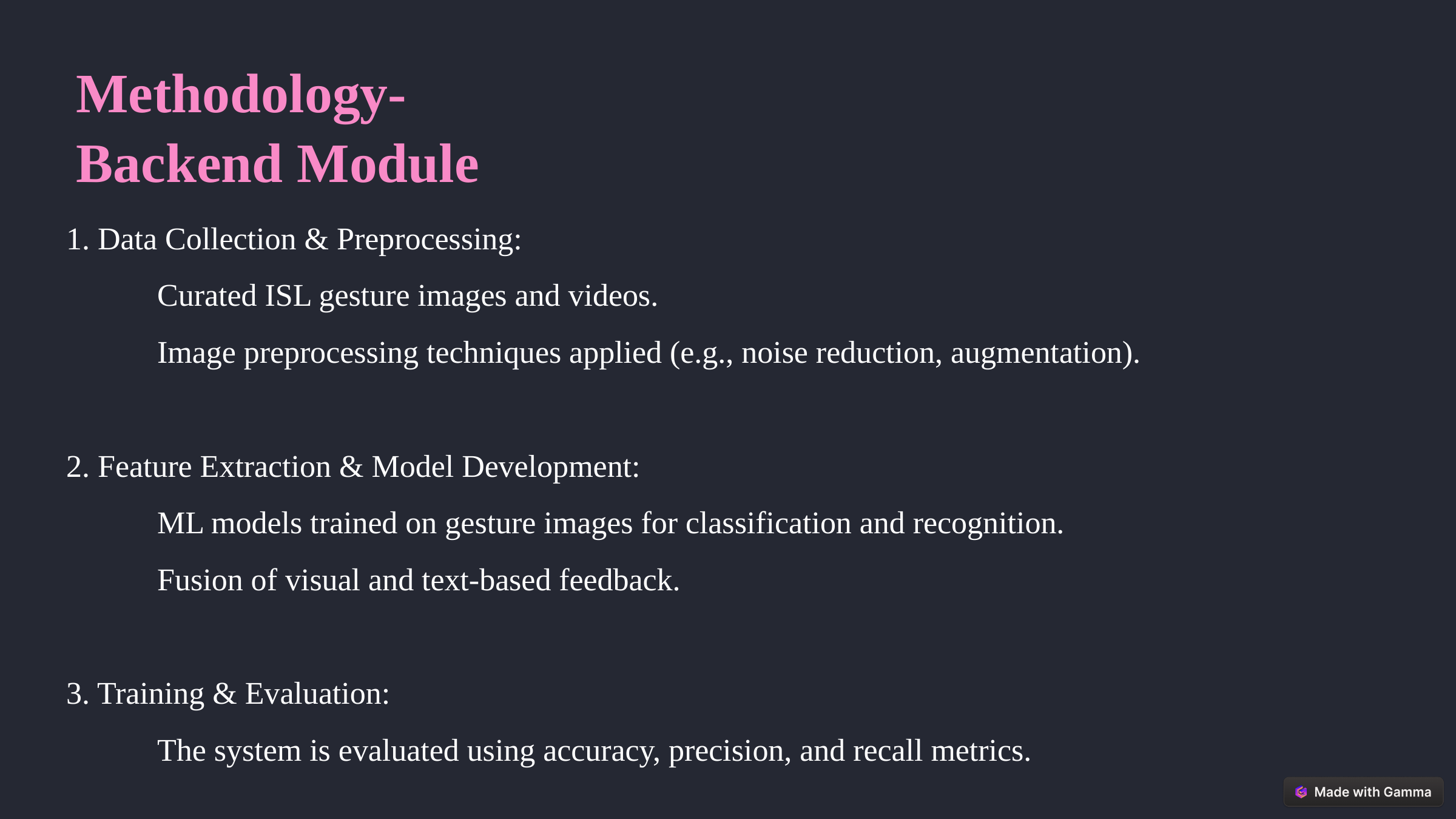

Methodology-
Backend Module
1. Data Collection & Preprocessing:
	Curated ISL gesture images and videos.
	Image preprocessing techniques applied (e.g., noise reduction, augmentation).

2. Feature Extraction & Model Development:
	ML models trained on gesture images for classification and recognition.
	Fusion of visual and text-based feedback.

3. Training & Evaluation:
	The system is evaluated using accuracy, precision, and recall metrics.